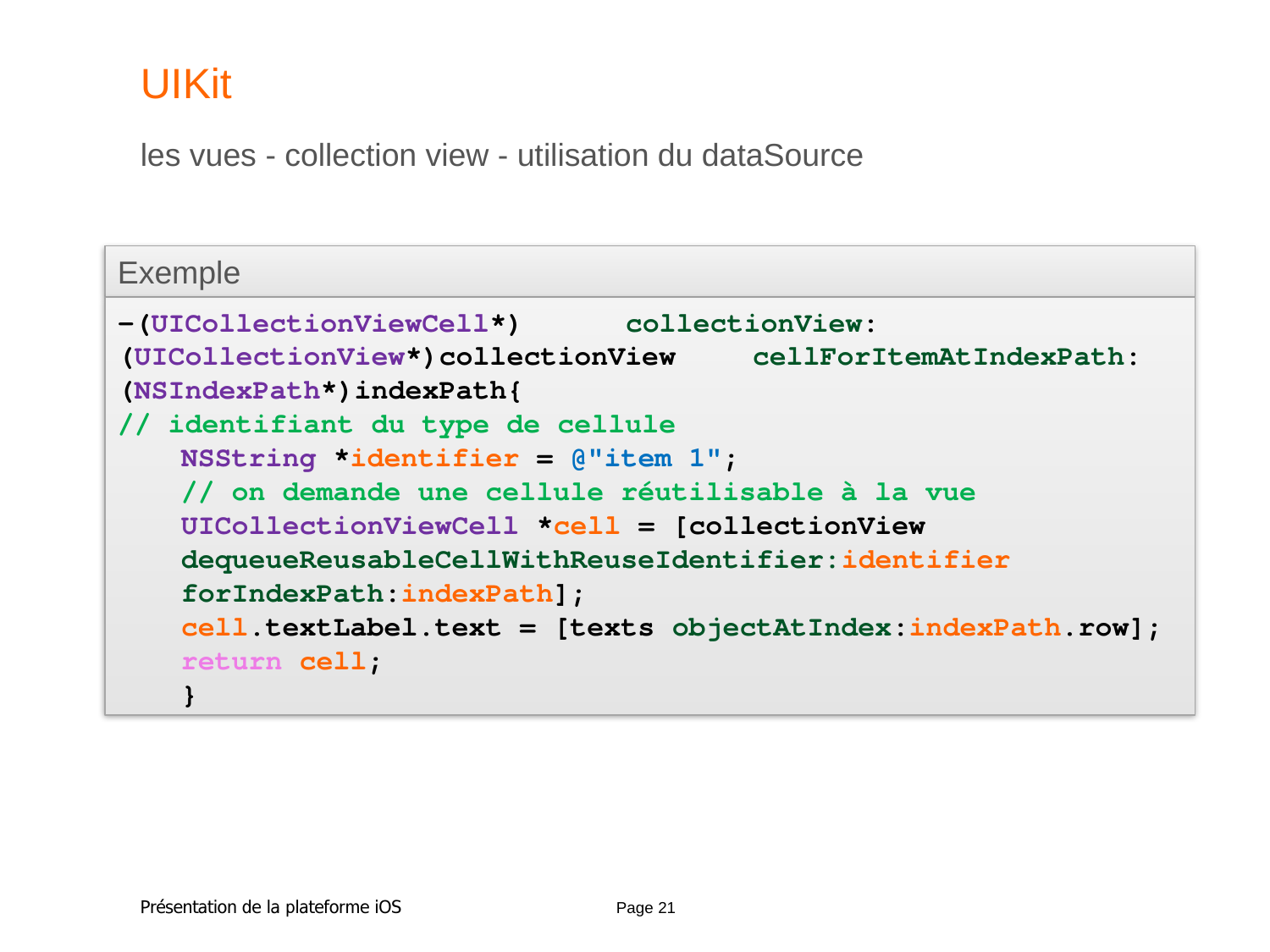

# UIKit
les vues - collection view - utilisation du dataSource

Exemple
-(UICollectionViewCell*) 	collectionView:(UICollectionView*)collectionView 	cellForItemAtIndexPath:(NSIndexPath*)indexPath{
// identifiant du type de cellule
NSString *identifier = @"item 1";
// on demande une cellule réutilisable à la vue
UICollectionViewCell *cell = [collectionView 	dequeueReusableCellWithReuseIdentifier:identifier forIndexPath:indexPath];
cell.textLabel.text = [texts objectAtIndex:indexPath.row];
return cell;
}
Présentation de la plateforme iOS